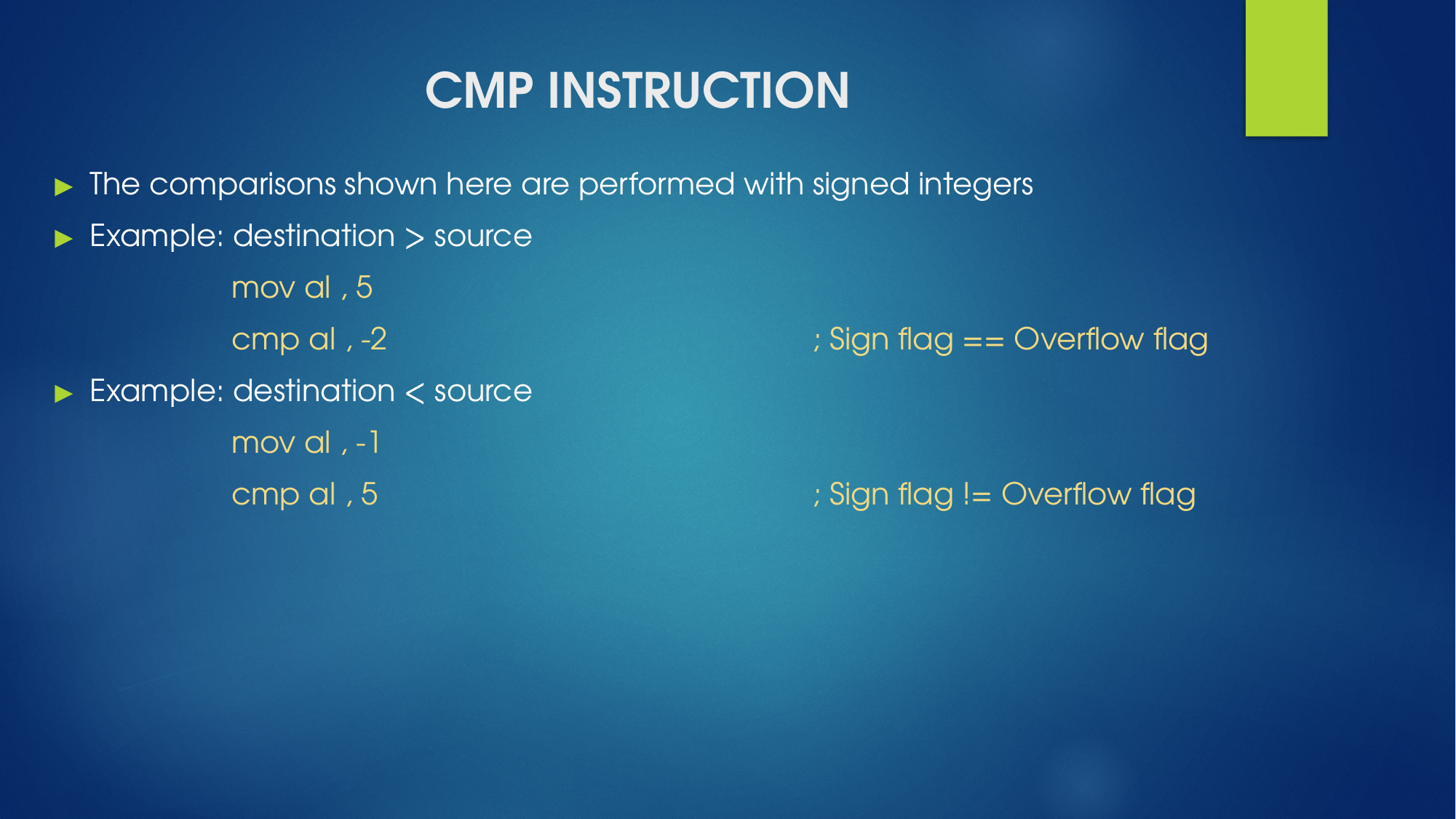

# CMP Instruction
The comparisons shown here are performed with signed integers
Example: destination > source
mov al , 5
cmp al , -2 				; Sign flag == Overflow flag
Example: destination < source
mov al , -1
cmp al , 5				; Sign flag != Overflow flag